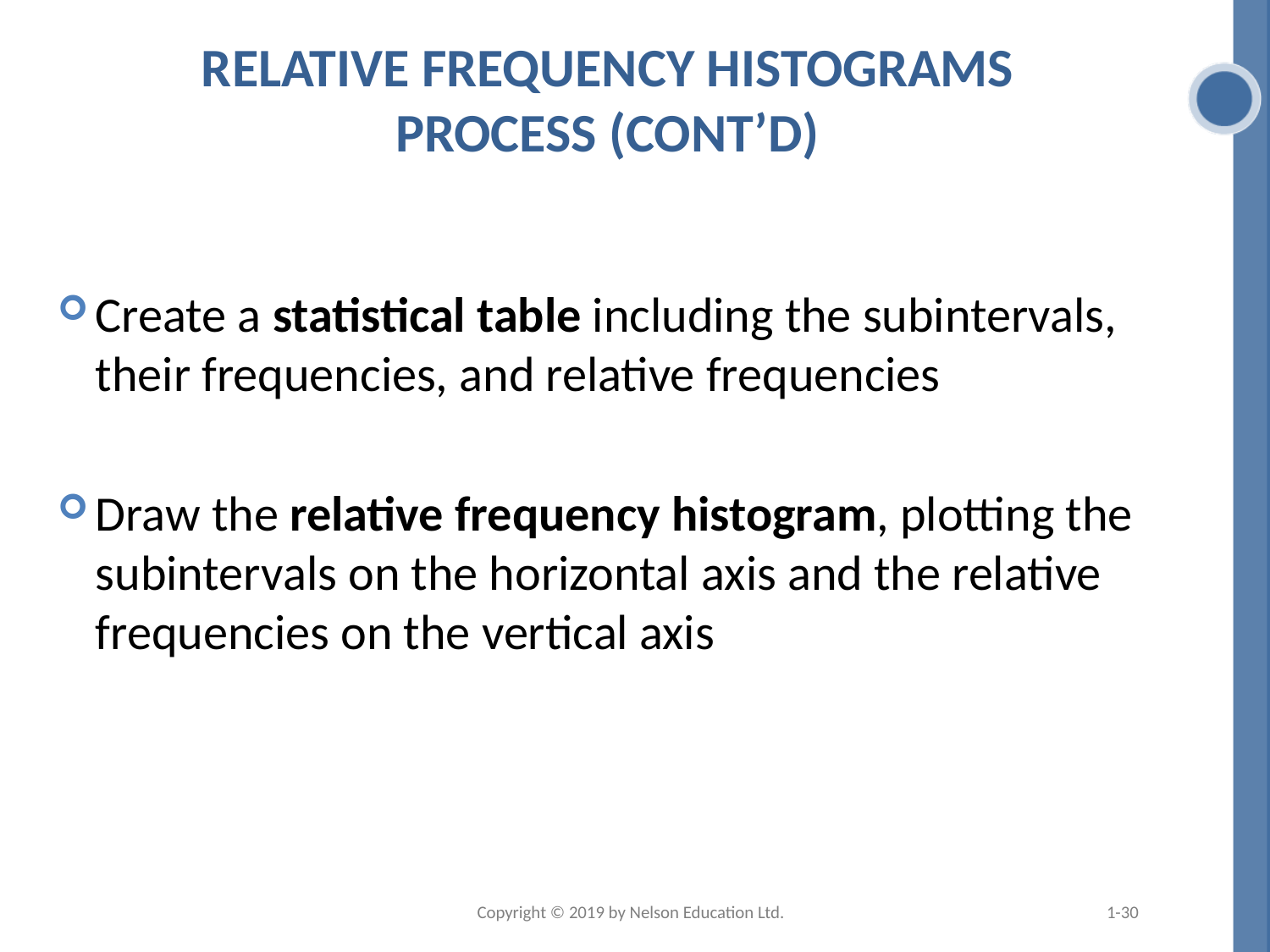

# Relative Frequency Histograms Process (cont’d)
Create a statistical table including the subintervals, their frequencies, and relative frequencies

Draw the relative frequency histogram, plotting the subintervals on the horizontal axis and the relative frequencies on the vertical axis

Copyright © 2019 by Nelson Education Ltd.
1-30